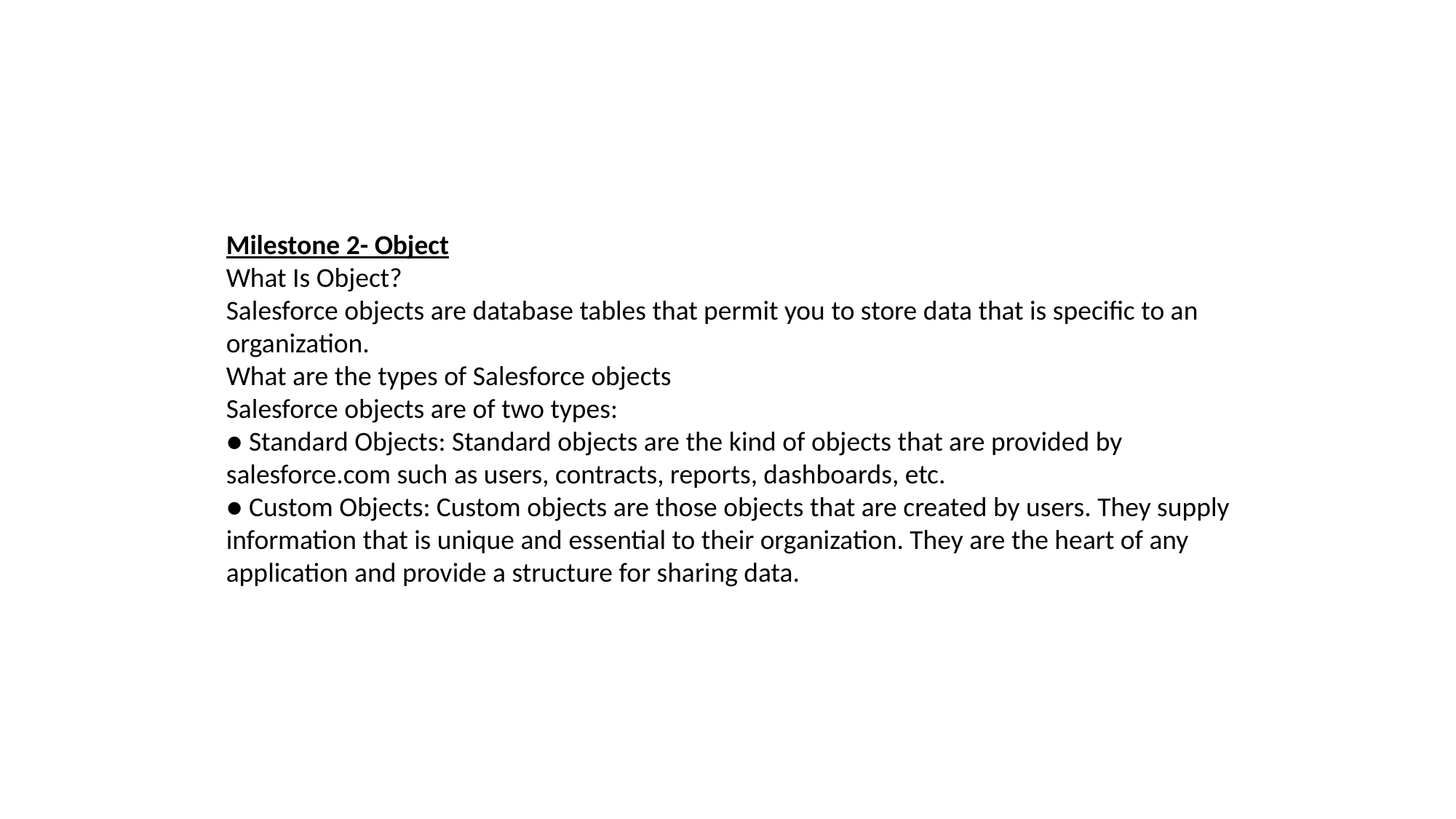

Milestone 2- Object
What Is Object?
Salesforce objects are database tables that permit you to store data that is specific to an organization.
What are the types of Salesforce objects
Salesforce objects are of two types:
● Standard Objects: Standard objects are the kind of objects that are provided by
salesforce.com such as users, contracts, reports, dashboards, etc.
● Custom Objects: Custom objects are those objects that are created by users. They supply
information that is unique and essential to their organization. They are the heart of any
application and provide a structure for sharing data.